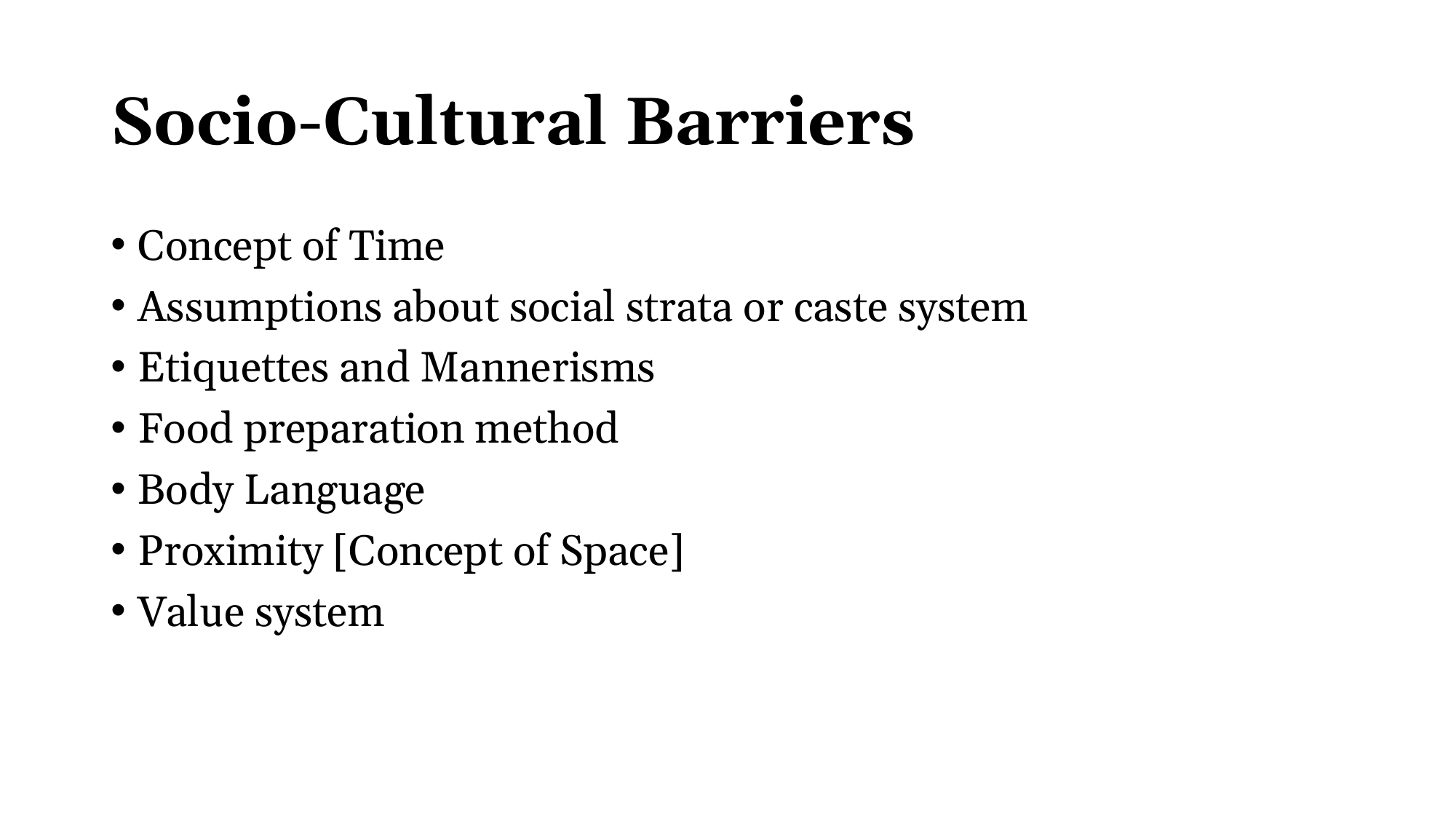

# Socio-Cultural Barriers
Concept of Time
Assumptions about social strata or caste system
Etiquettes and Mannerisms
Food preparation method
Body Language
Proximity [Concept of Space]
Value system